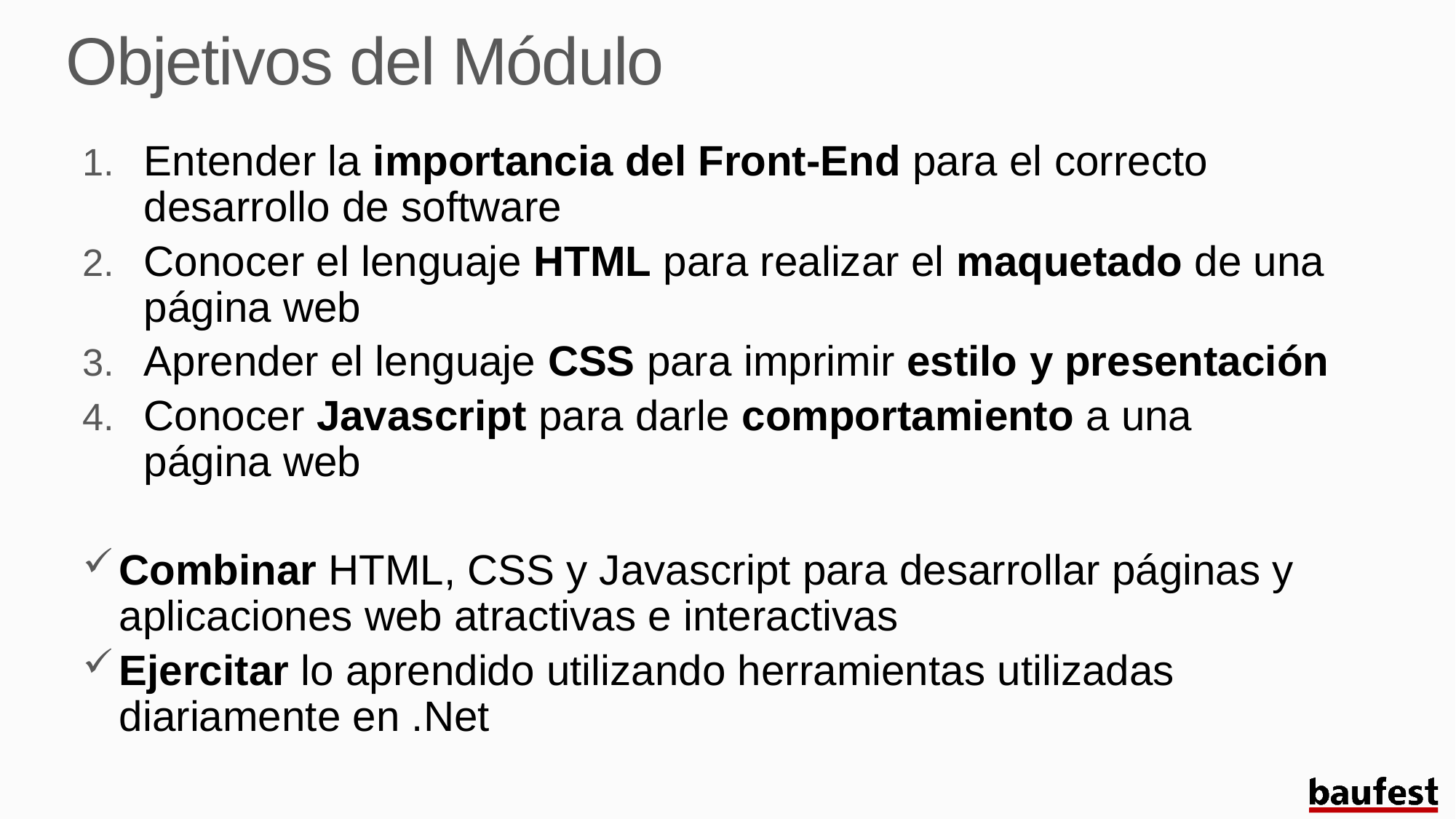

# Objetivos del Módulo
Entender la importancia del Front-End para el correcto desarrollo de software
Conocer el lenguaje HTML para realizar el maquetado de una página web
Aprender el lenguaje CSS para imprimir estilo y presentación
Conocer Javascript para darle comportamiento a una página web

Combinar HTML, CSS y Javascript para desarrollar páginas y aplicaciones web atractivas e interactivas
Ejercitar lo aprendido utilizando herramientas utilizadas diariamente en .Net